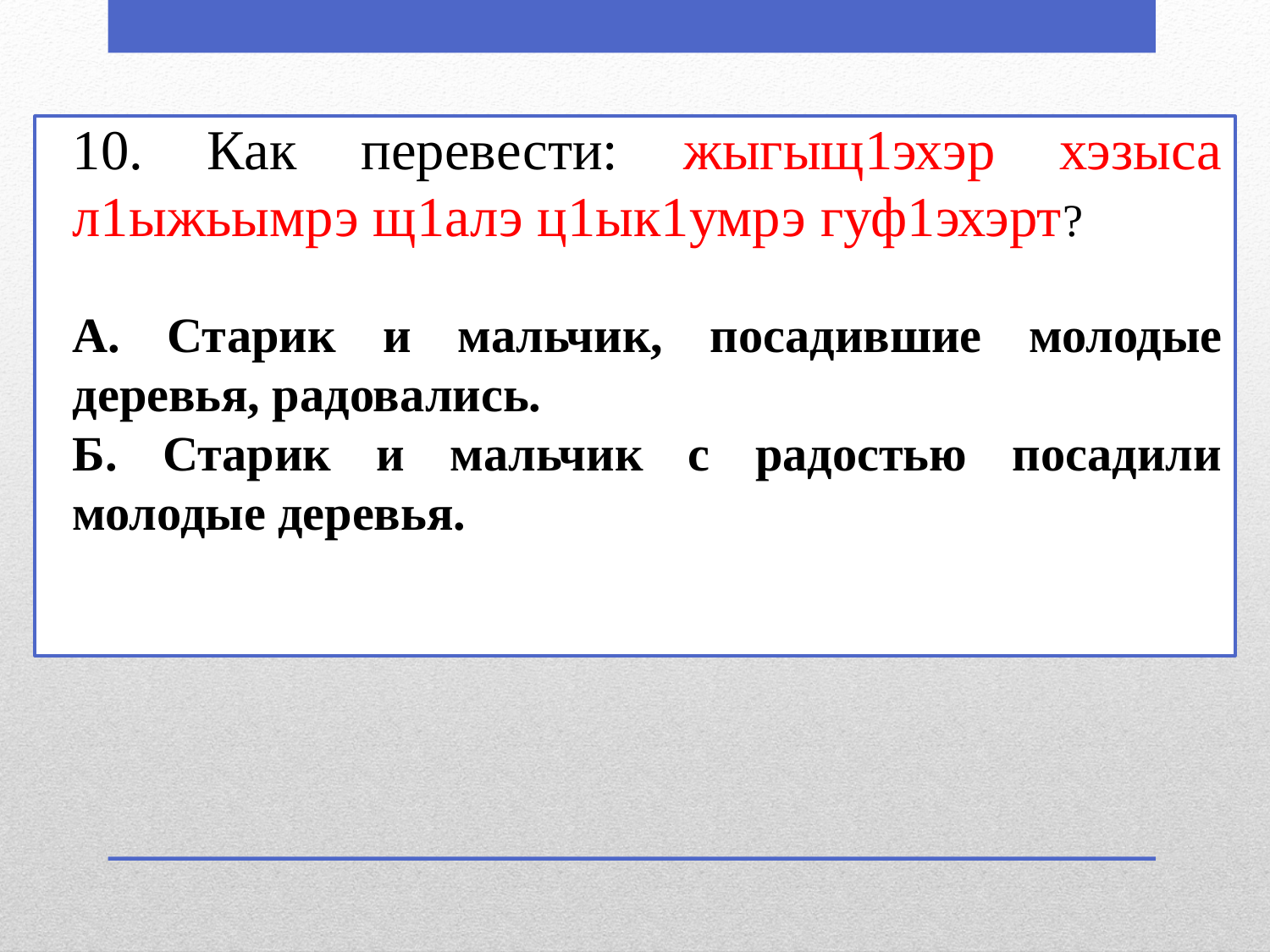

10. Как перевести: жыгыщ1эхэр хэзыса л1ыжьымрэ щ1алэ ц1ык1умрэ гуф1эхэрт?

А. Старик и мальчик, посадившие молодые деревья, радовались.
Б. Старик и мальчик с радостью посадили молодые деревья.

#